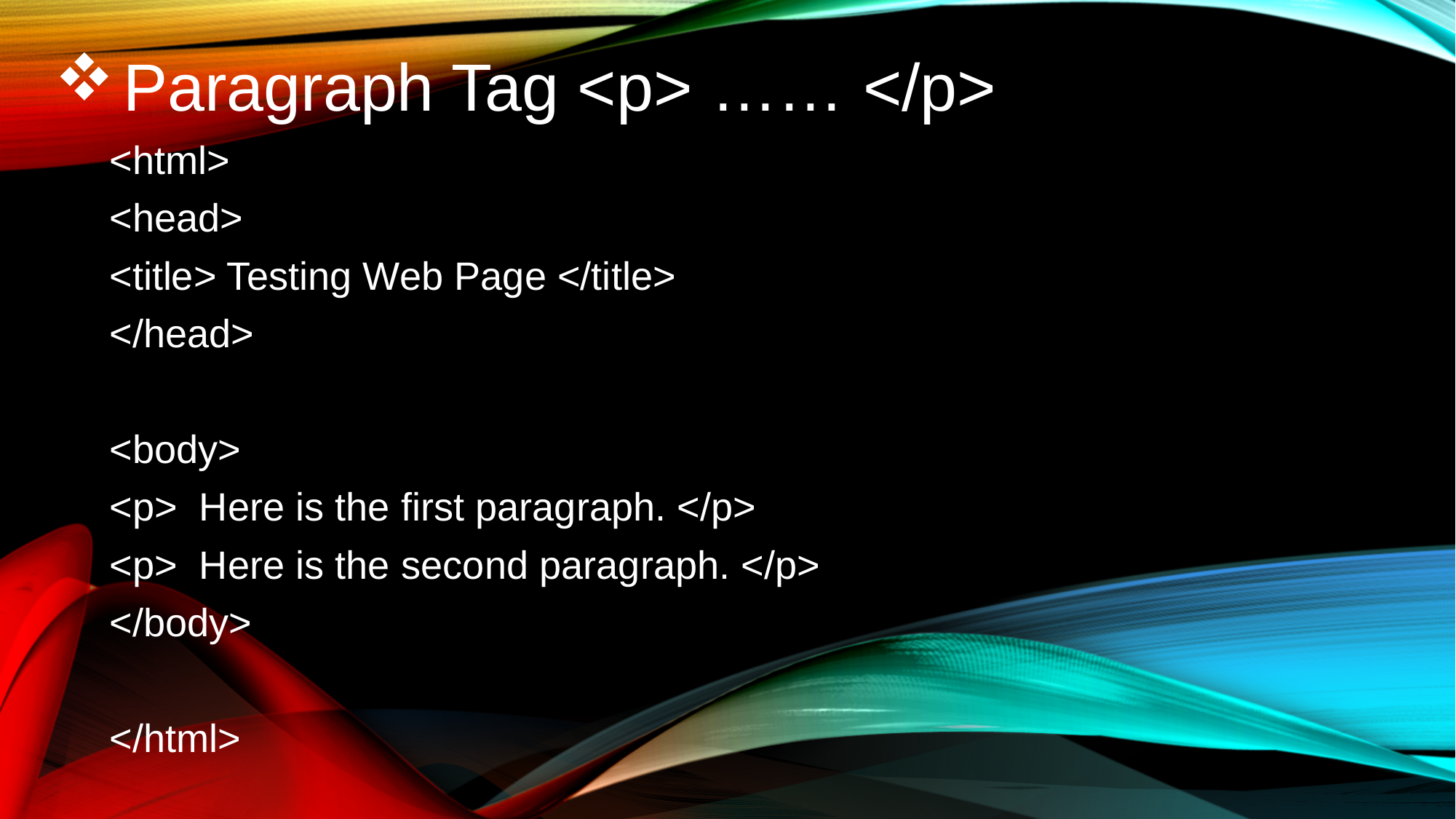

Paragraph Tag <p> …… </p>
<html>
<head>
<title> Testing Web Page </title>
</head>

<body>
<p>  Here is the first paragraph. </p>
<p>  Here is the second paragraph. </p>
</body>

</html>